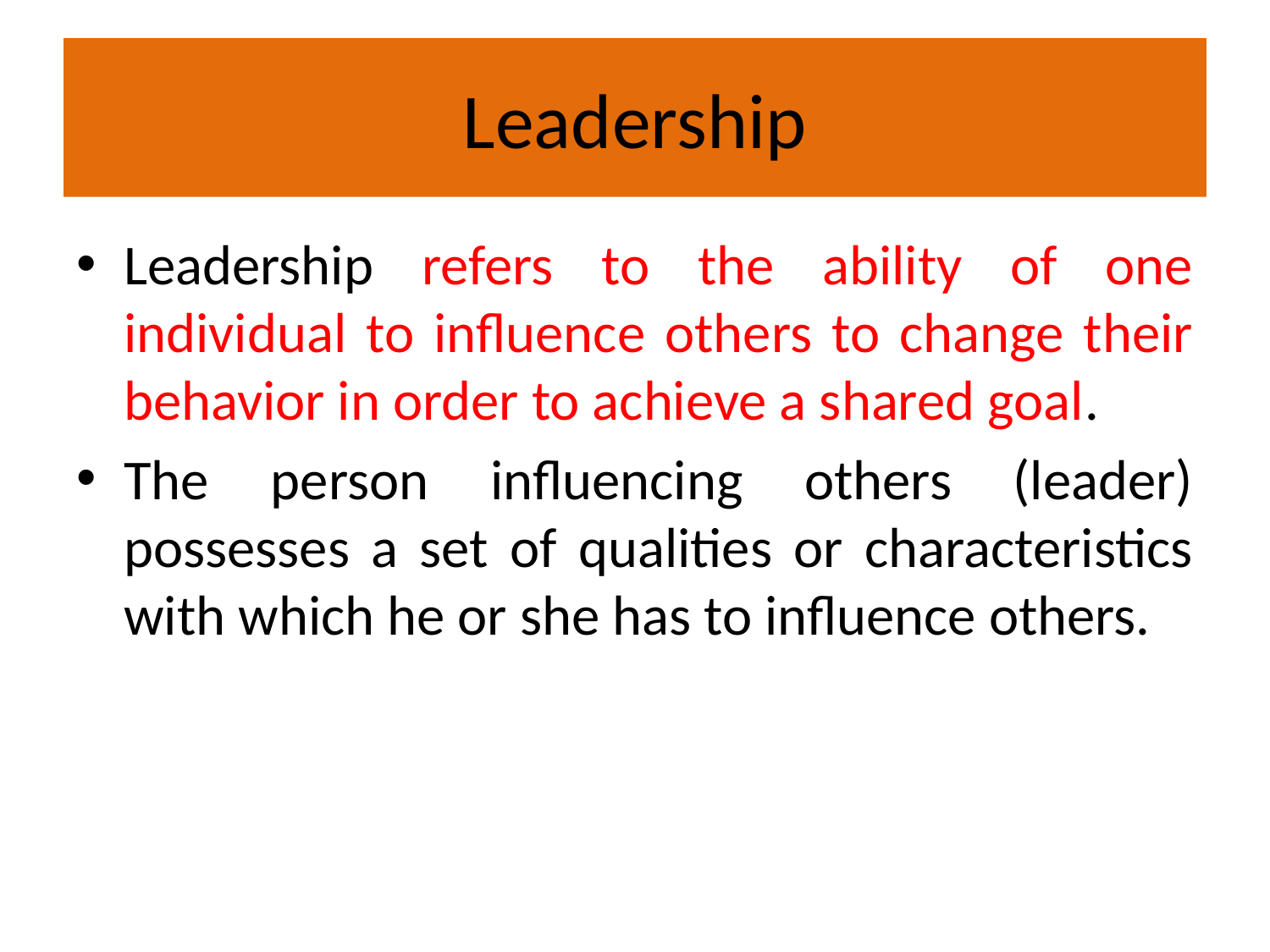

# Leadership
Leadership refers to the ability of one individual to influence others to change their behavior in order to achieve a shared goal.
The person influencing others (leader) possesses a set of qualities or characteristics with which he or she has to influence others.